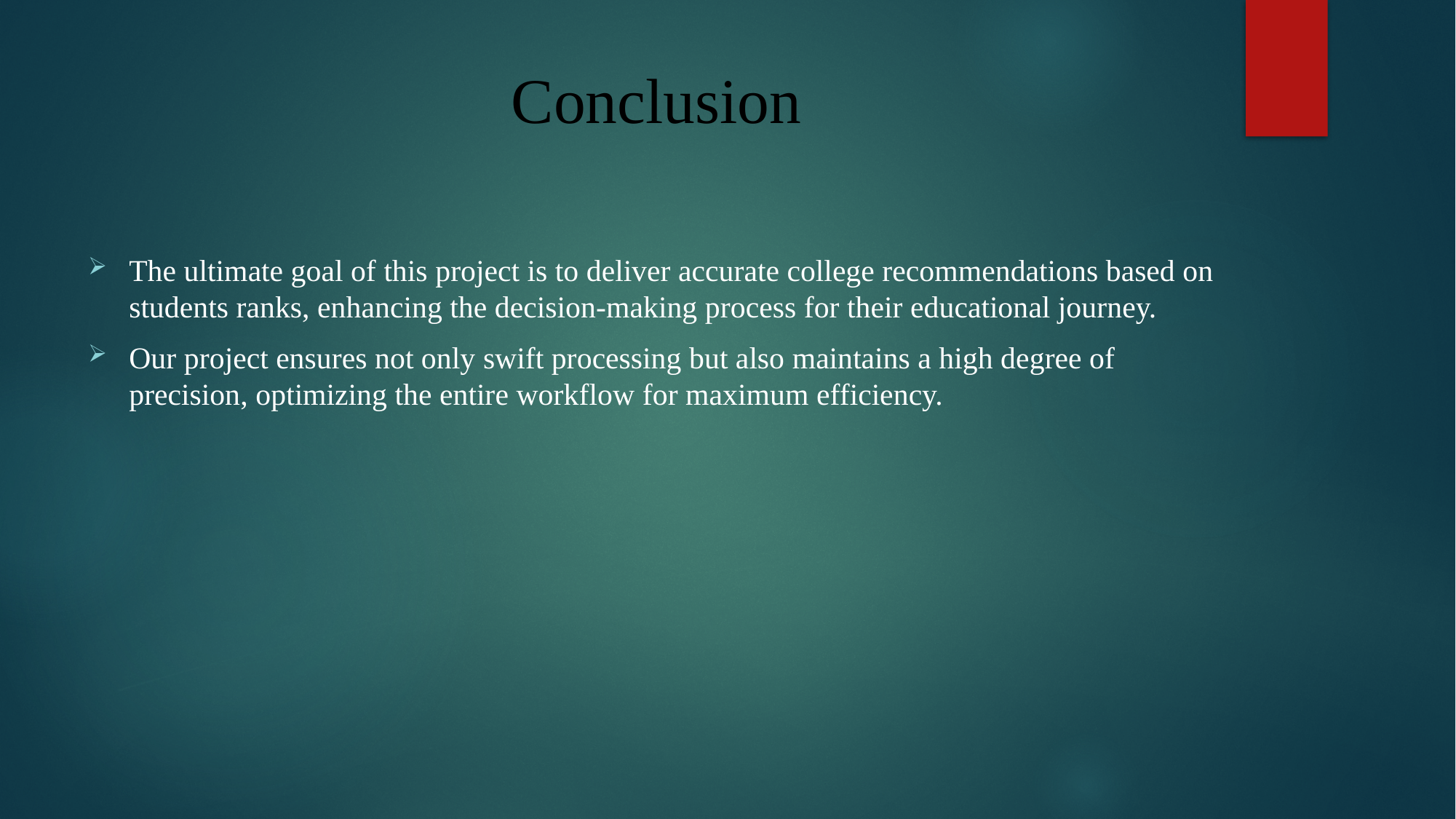

# Conclusion
The ultimate goal of this project is to deliver accurate college recommendations based on students ranks, enhancing the decision-making process for their educational journey.
Our project ensures not only swift processing but also maintains a high degree of precision, optimizing the entire workflow for maximum efficiency.